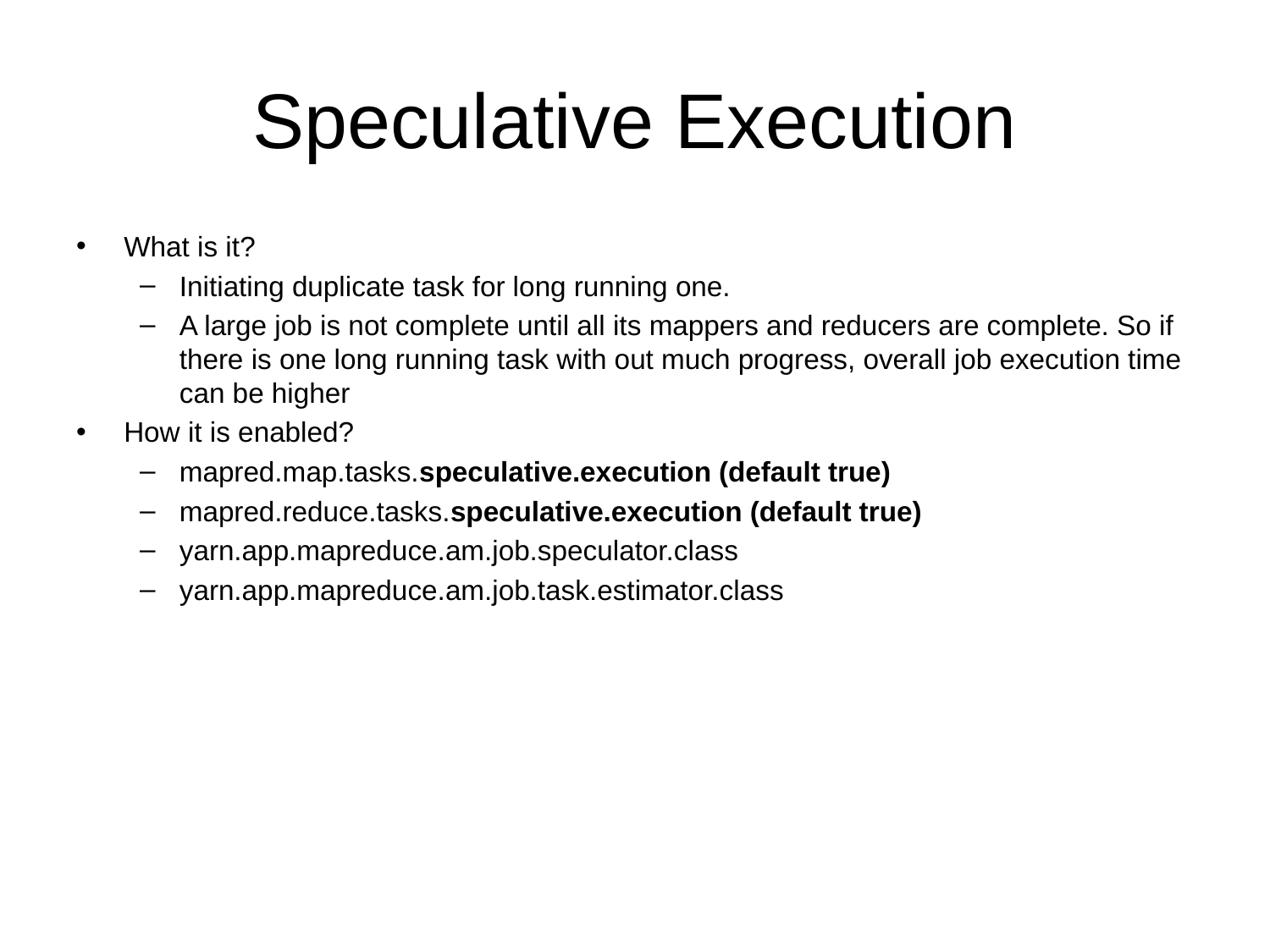

# Speculative Execution
What is it?
Initiating duplicate task for long running one.
A large job is not complete until all its mappers and reducers are complete. So if there is one long running task with out much progress, overall job execution time can be higher
How it is enabled?
mapred.map.tasks.speculative.execution (default true)
mapred.reduce.tasks.speculative.execution (default true)
yarn.app.mapreduce.am.job.speculator.class
yarn.app.mapreduce.am.job.task.estimator.class